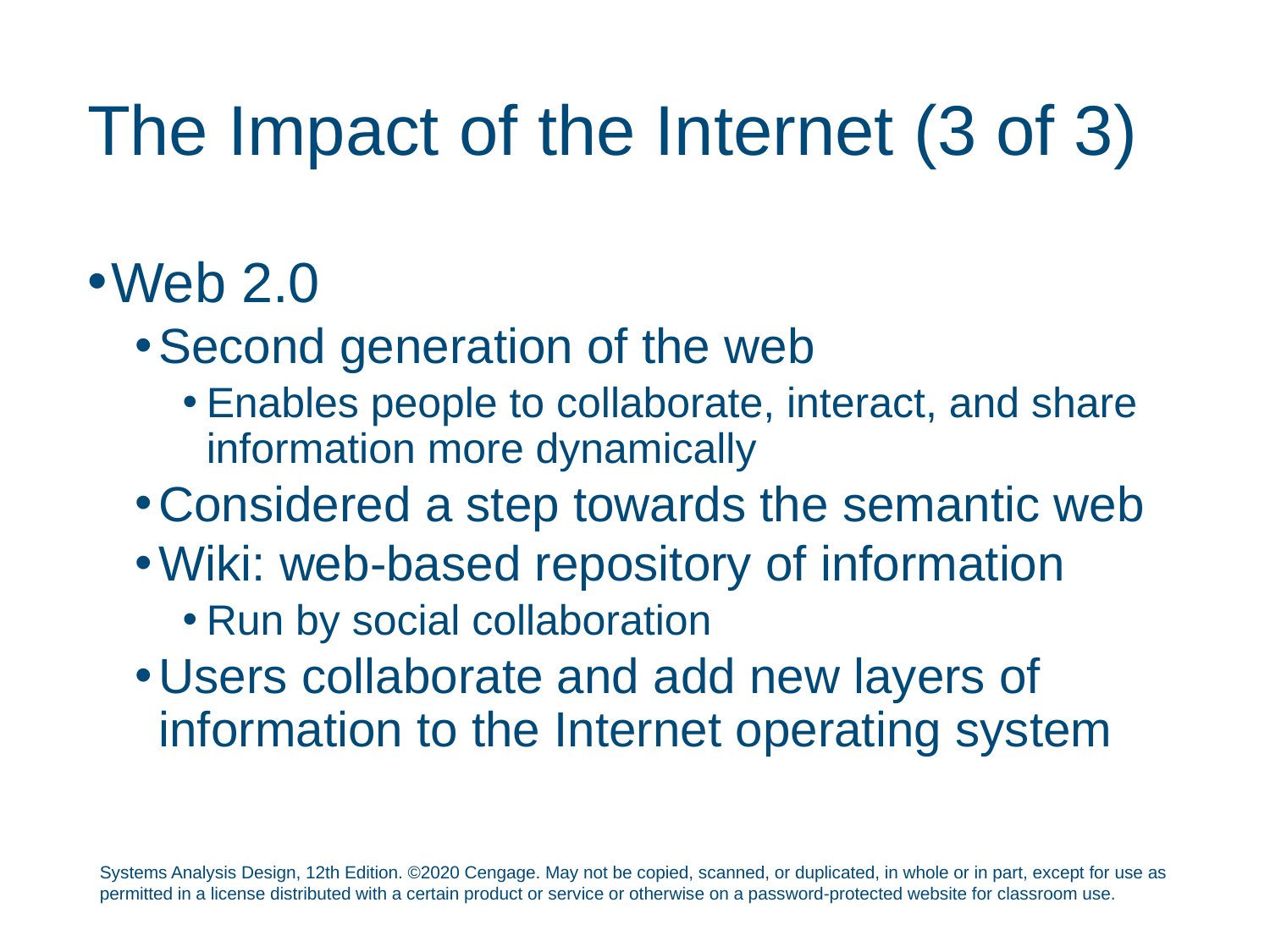

# The Impact of the Internet (3 of 3)
Web 2.0
Second generation of the web
Enables people to collaborate, interact, and share information more dynamically
Considered a step towards the semantic web
Wiki: web-based repository of information
Run by social collaboration
Users collaborate and add new layers of information to the Internet operating system

Systems Analysis Design, 12th Edition. ©2020 Cengage. May not be copied, scanned, or duplicated, in whole or in part, except for use as permitted in a license distributed with a certain product or service or otherwise on a password-protected website for classroom use.